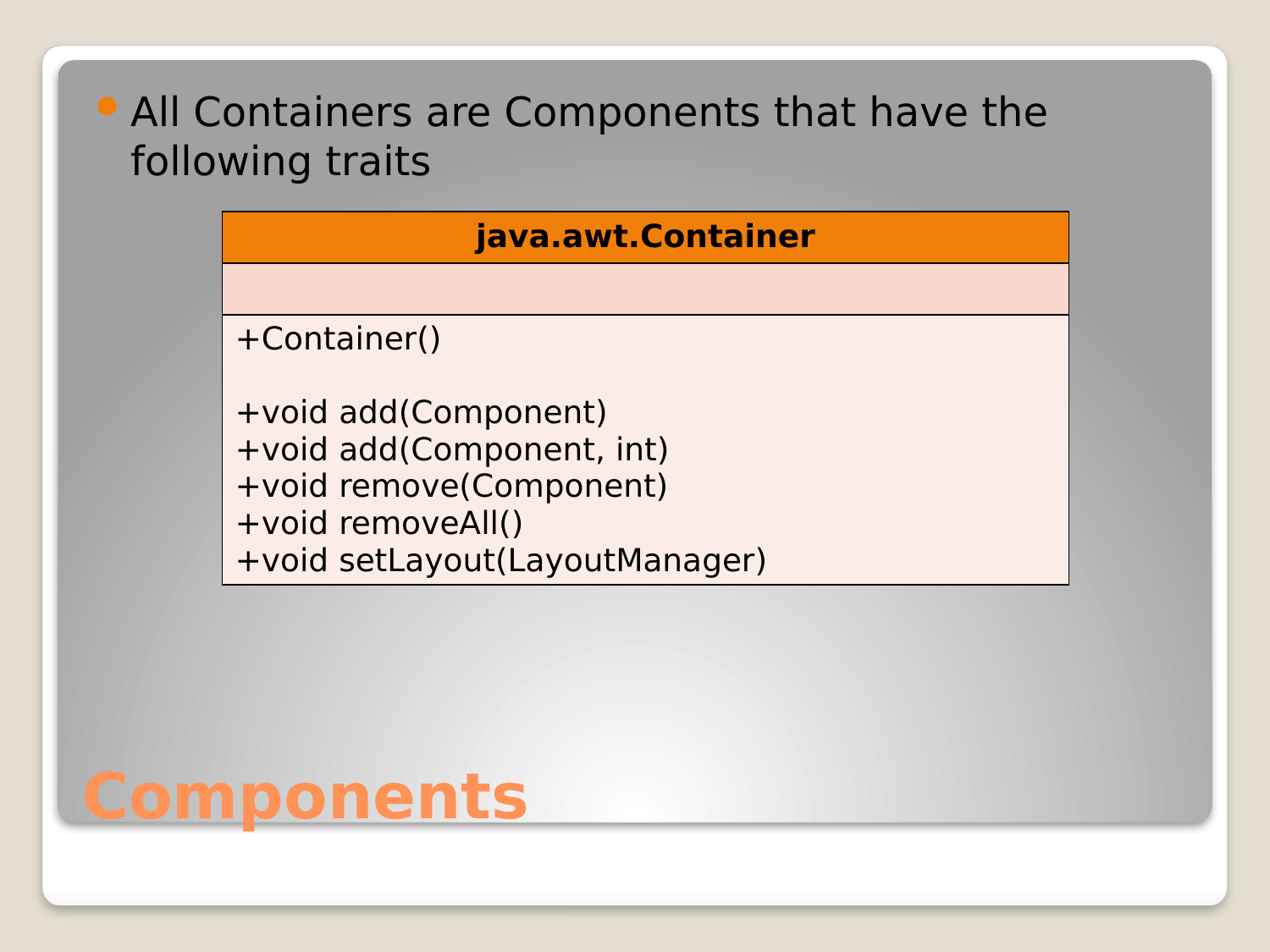

All Containers are Components that have the following traits
# Components
| java.awt.Container |
| --- |
|  |
| +Container() +void add(Component) +void add(Component, int) +void remove(Component) +void removeAll() +void setLayout(LayoutManager) |